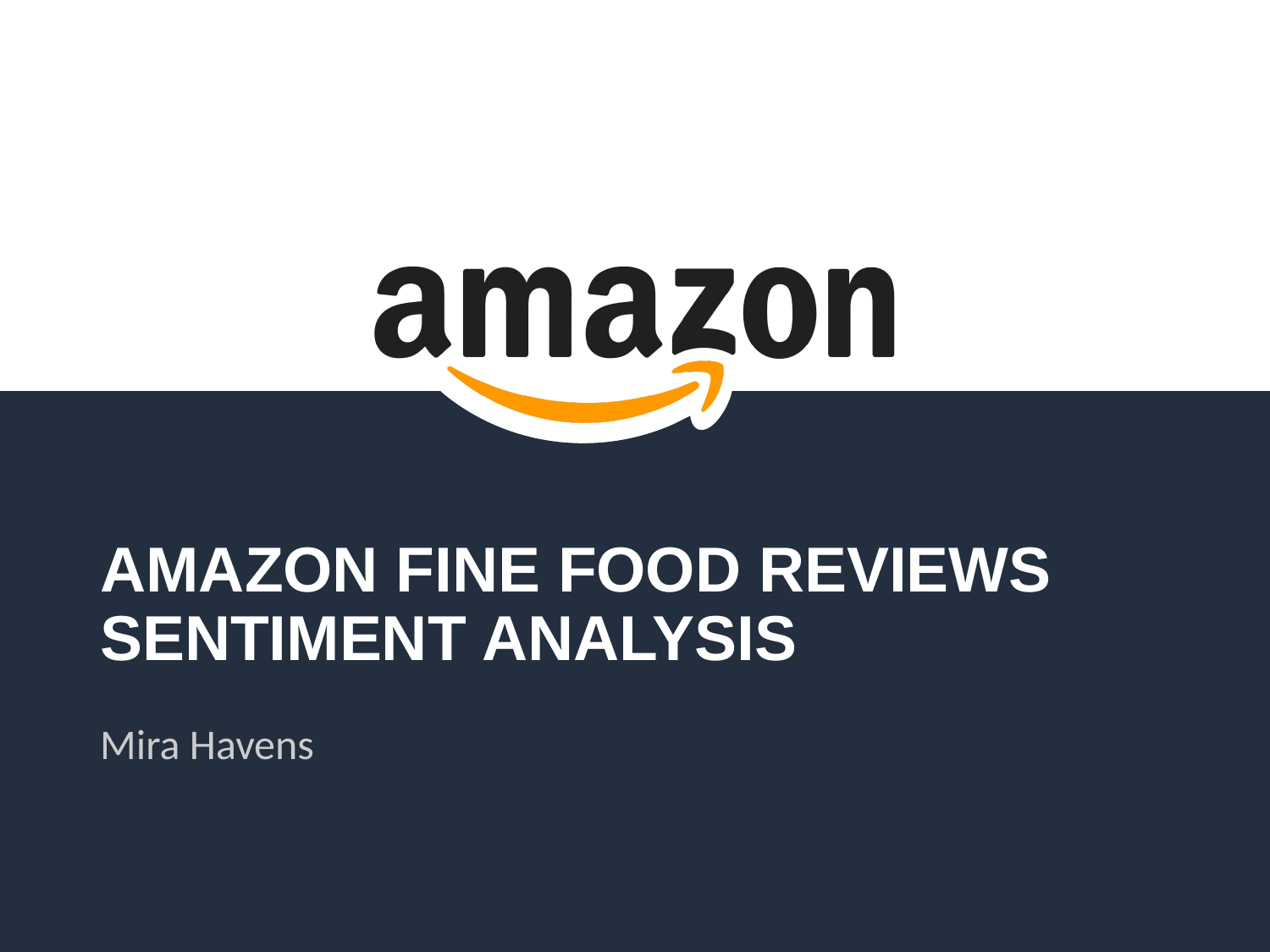

# amazon fine FOOD reviews sentiment analysis
Mira Havens